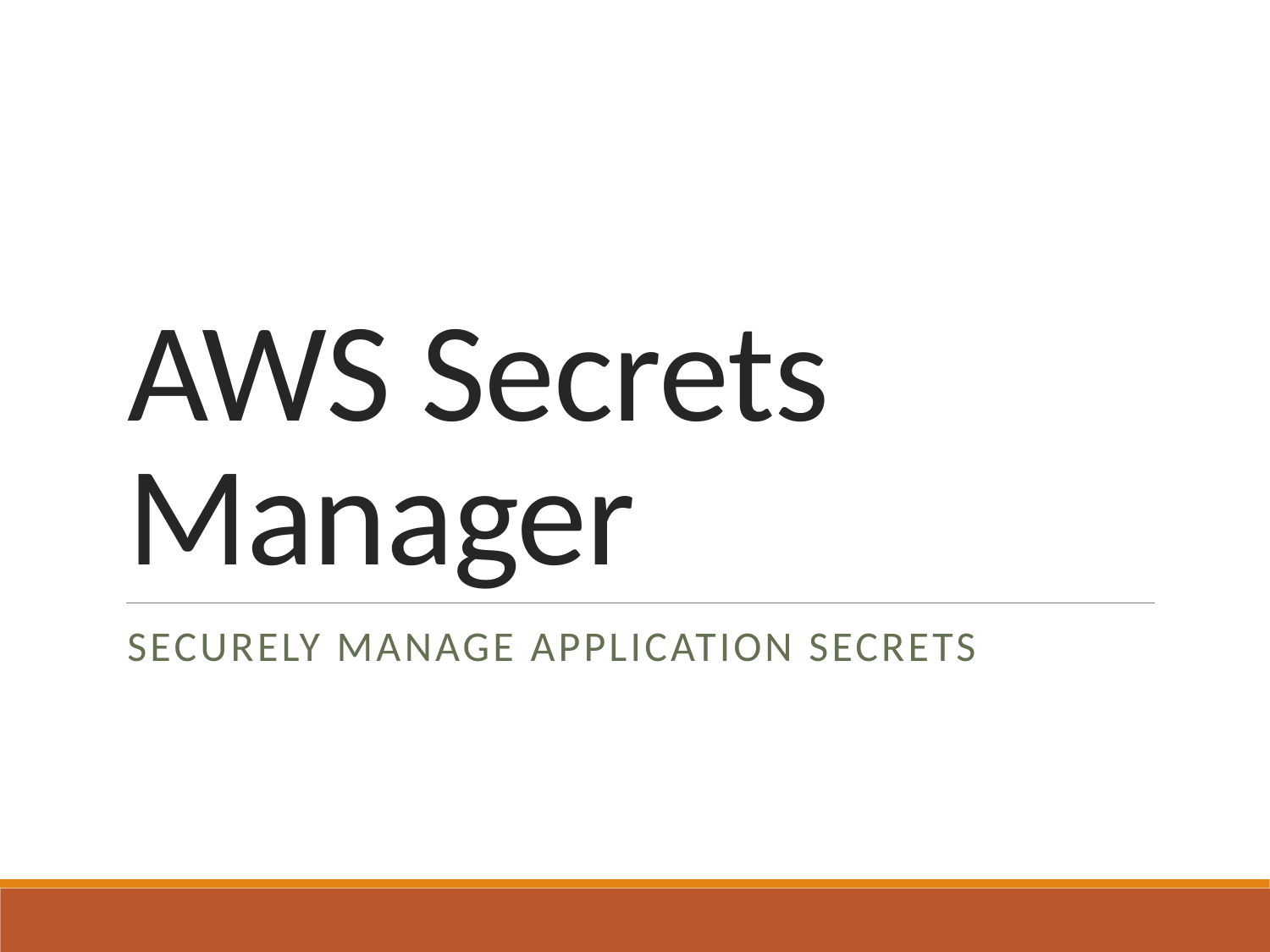

# AWS Secrets Manager
Securely Manage Application Secrets